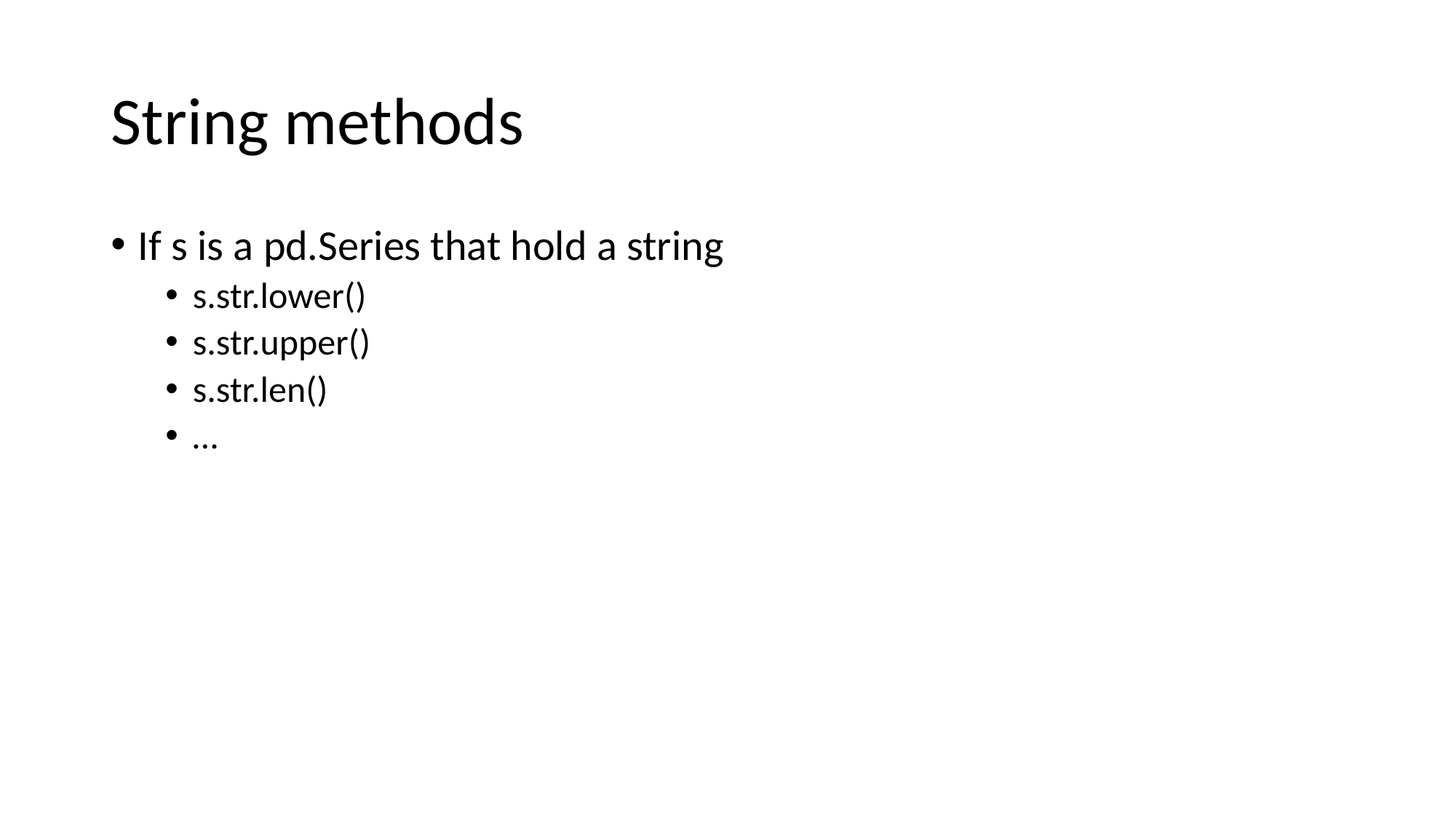

# String methods
If s is a pd.Series that hold a string
s.str.lower()
s.str.upper()
s.str.len()
…